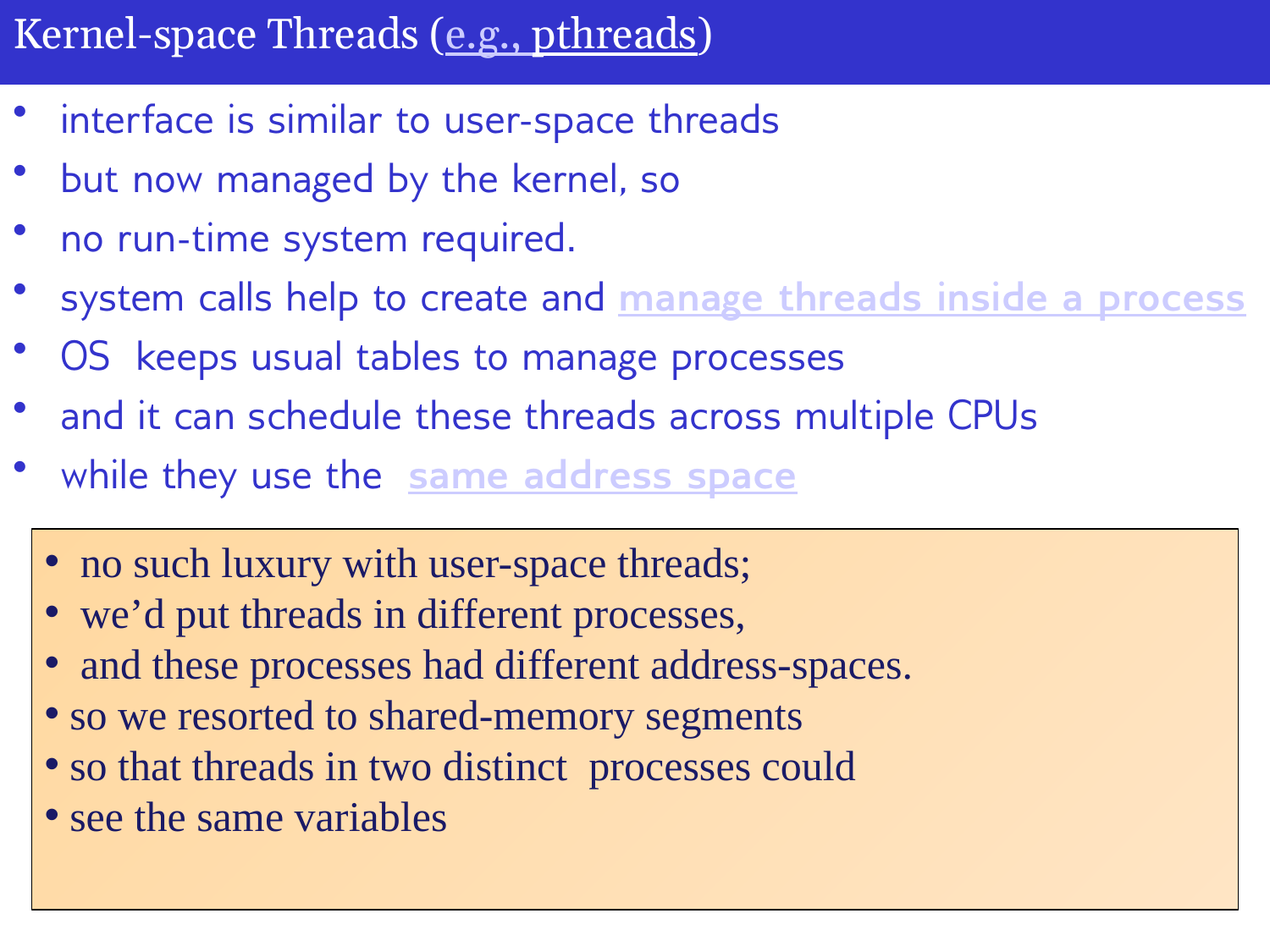

# Kernel-space Threads (e.g., pthreads)
interface is similar to user-space threads
but now managed by the kernel, so
no run-time system required.
system calls help to create and manage threads inside a process
OS  keeps usual tables to manage processes
and it can schedule these threads across multiple CPUs
while they use the  same address space

  no such luxury with user-space threads;
  we’d put threads in different processes,
  and these processes had different address-spaces.
 so we resorted to shared-memory segments
 so that threads in two distinct  processes could
 see the same variables